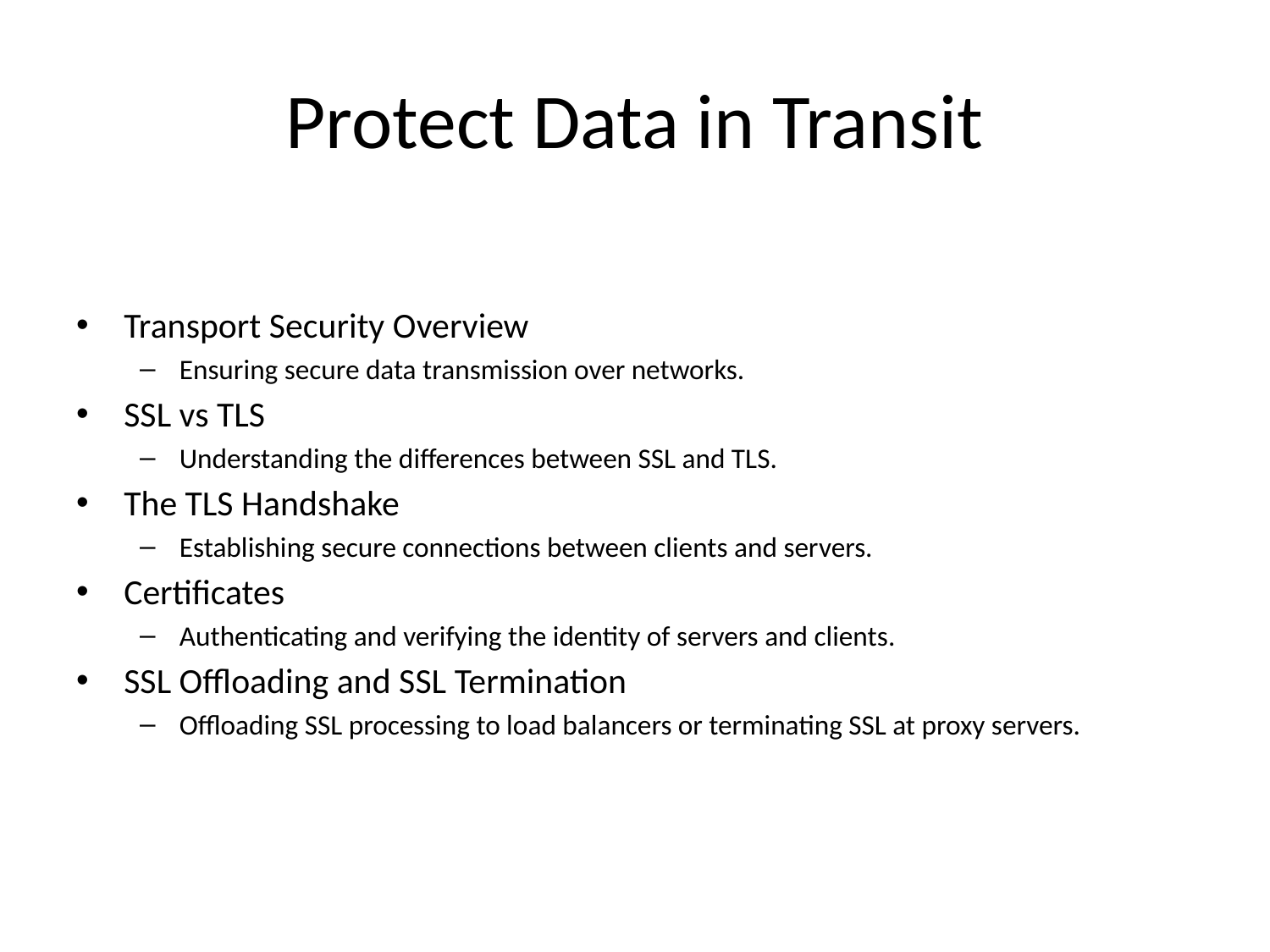

# Protect Data in Transit

Transport Security Overview
Ensuring secure data transmission over networks.
SSL vs TLS
Understanding the differences between SSL and TLS.
The TLS Handshake
Establishing secure connections between clients and servers.
Certificates
Authenticating and verifying the identity of servers and clients.
SSL Offloading and SSL Termination
Offloading SSL processing to load balancers or terminating SSL at proxy servers.